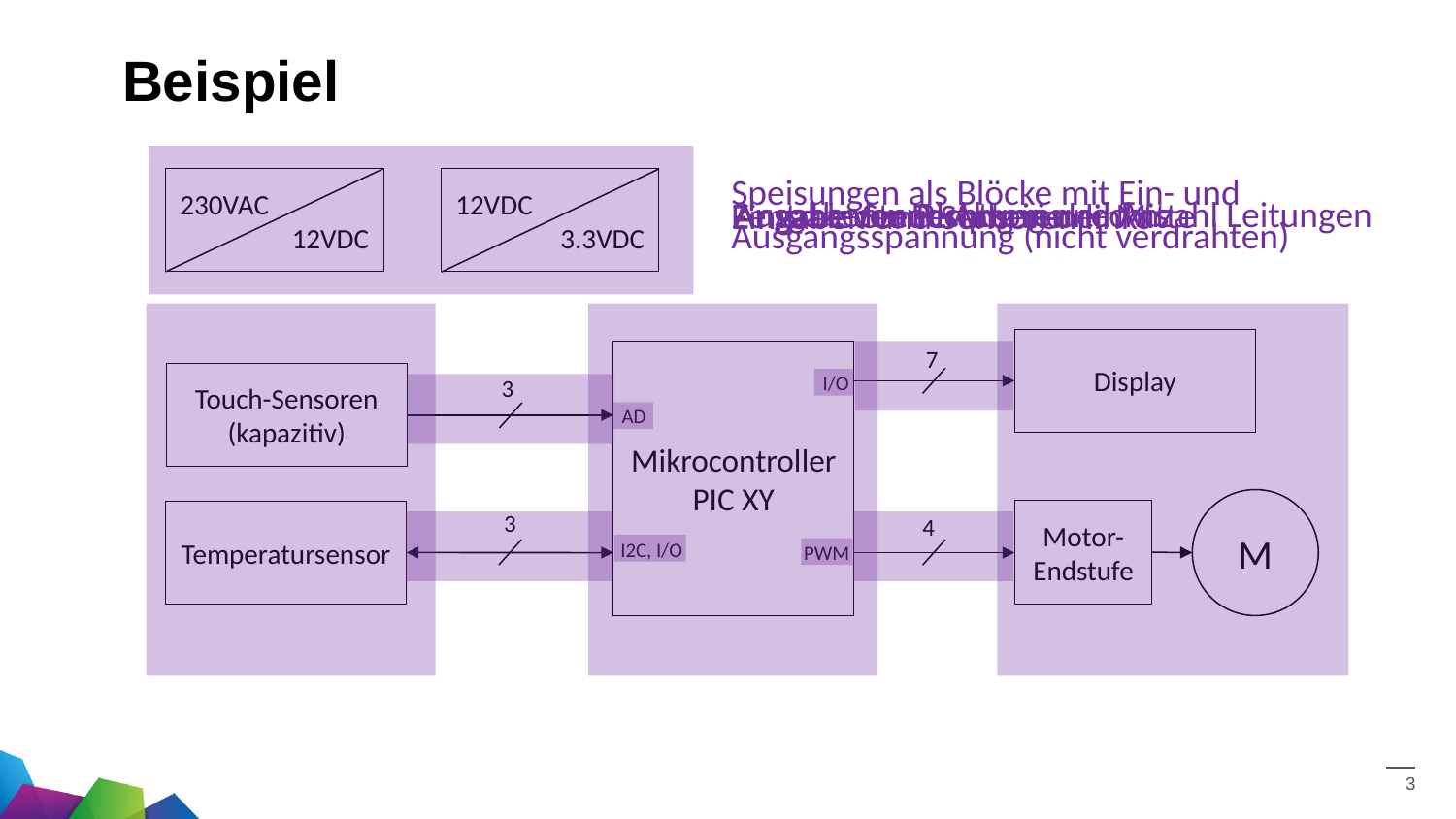

# Beispiel

Speisungen als Blöcke mit Ein- und Ausgangsspannung (nicht verdrahten)
230VAC
12VDC
12VDC
3.3VDC
Angabe von Richtung und Anzahl Leitungen
Ausgaben und Aktoren rechts
Zentrale Steuerung in der Mitte
Angabe der Peripherie
Eingaben und Sensoren links

Display
7
Mikrocontroller
PIC XY

Touch-Sensoren
(kapazitiv)
I/O
3

AD

M
Motor-Endstufe
Temperatursensor
3
4

I2C, I/O
PWM